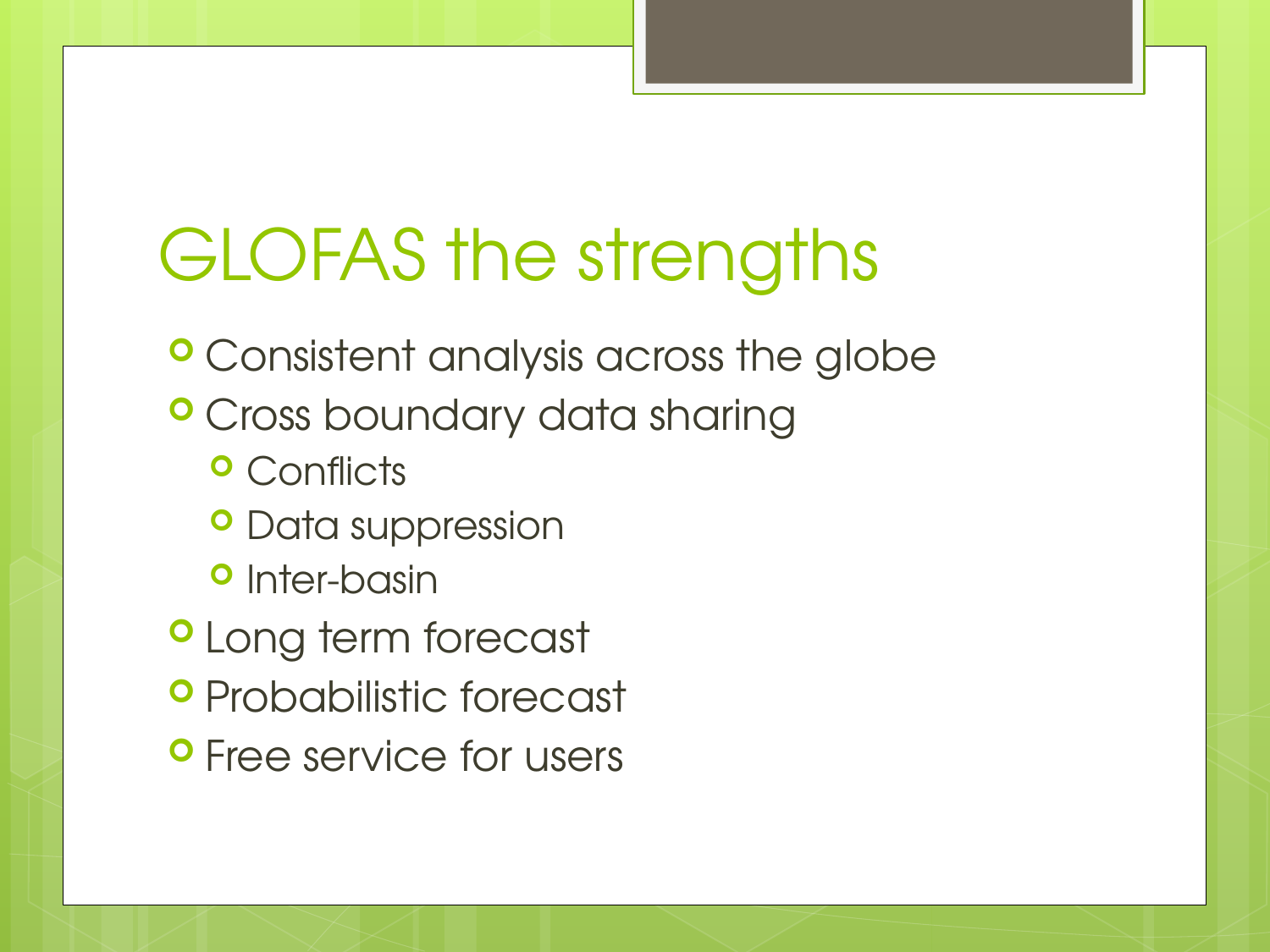

# GLOFAS the strengths
Consistent analysis across the globe
Cross boundary data sharing
Conflicts
Data suppression
Inter-basin
Long term forecast
Probabilistic forecast
Free service for users